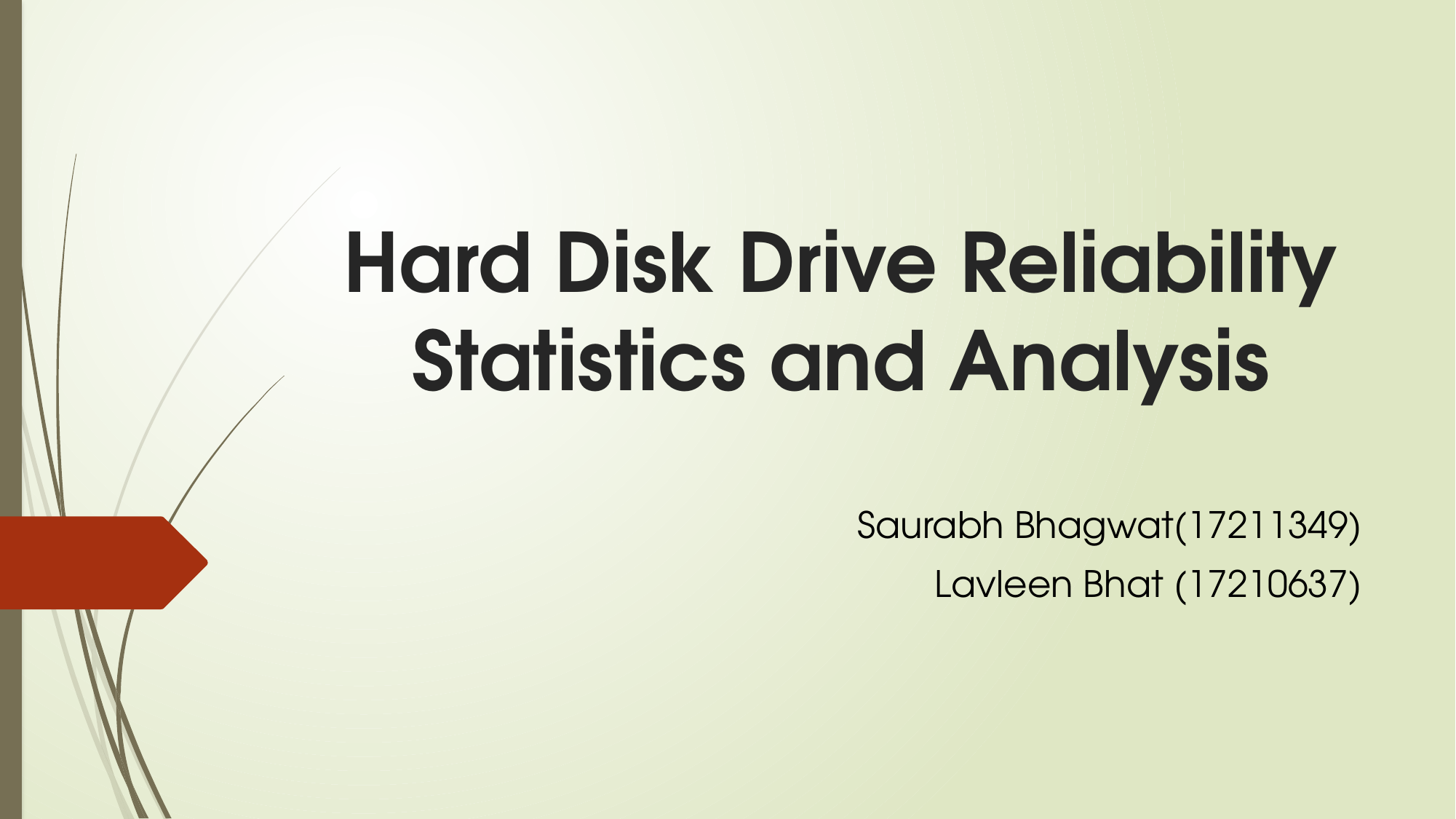

# Hard Disk Drive Reliability Statistics and Analysis
Saurabh Bhagwat(17211349)
Lavleen Bhat (17210637)